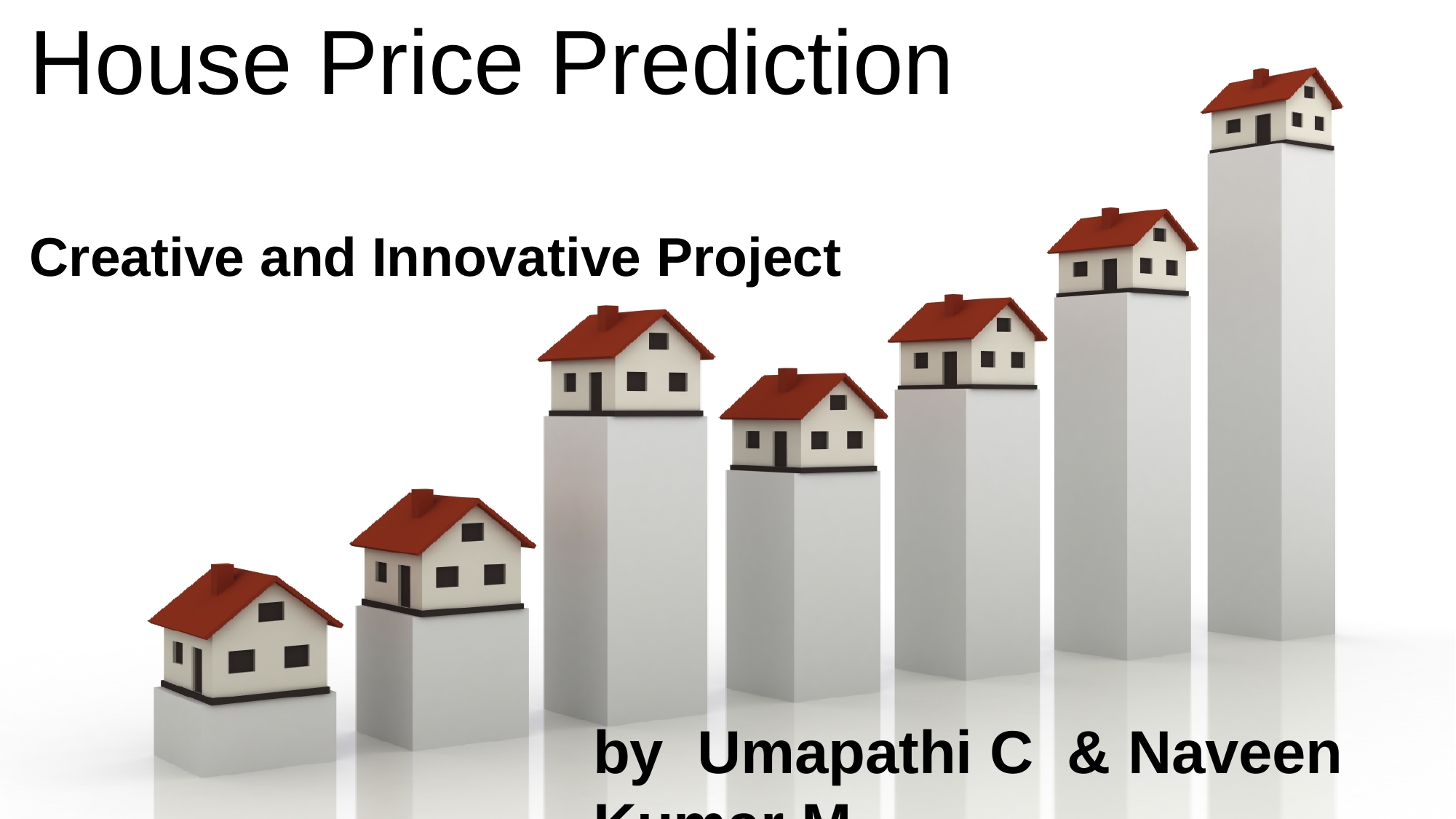

# House Price Prediction Creative and Innovative Project

by  Umapathi C  & Naveen Kumar M